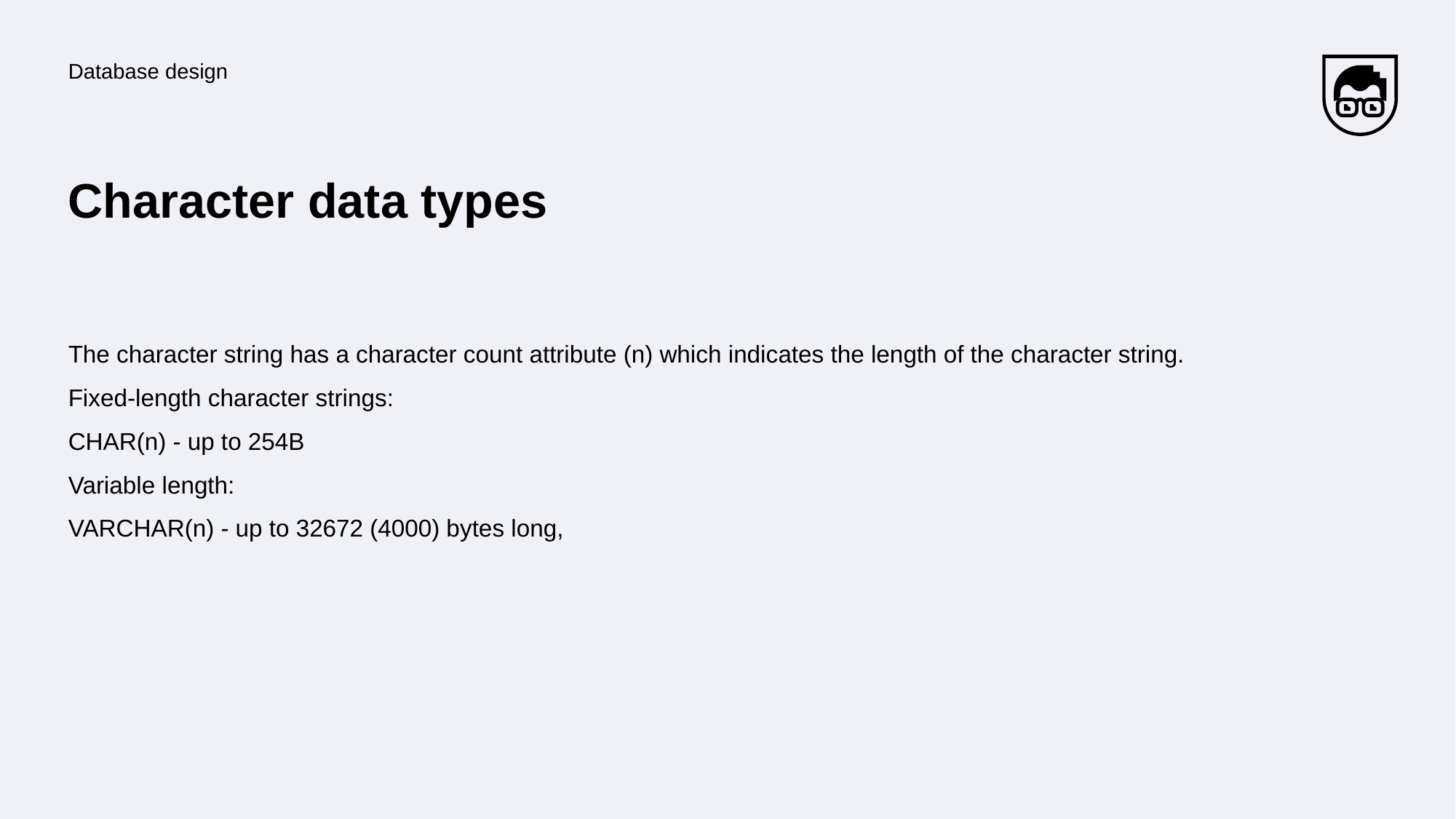

Database design
# Character data types
The character string has a character count attribute (n) which indicates the length of the character string.
Fixed-length character strings:
CHAR(n) - up to 254B
Variable length:
VARCHAR(n) - up to 32672 (4000) bytes long,